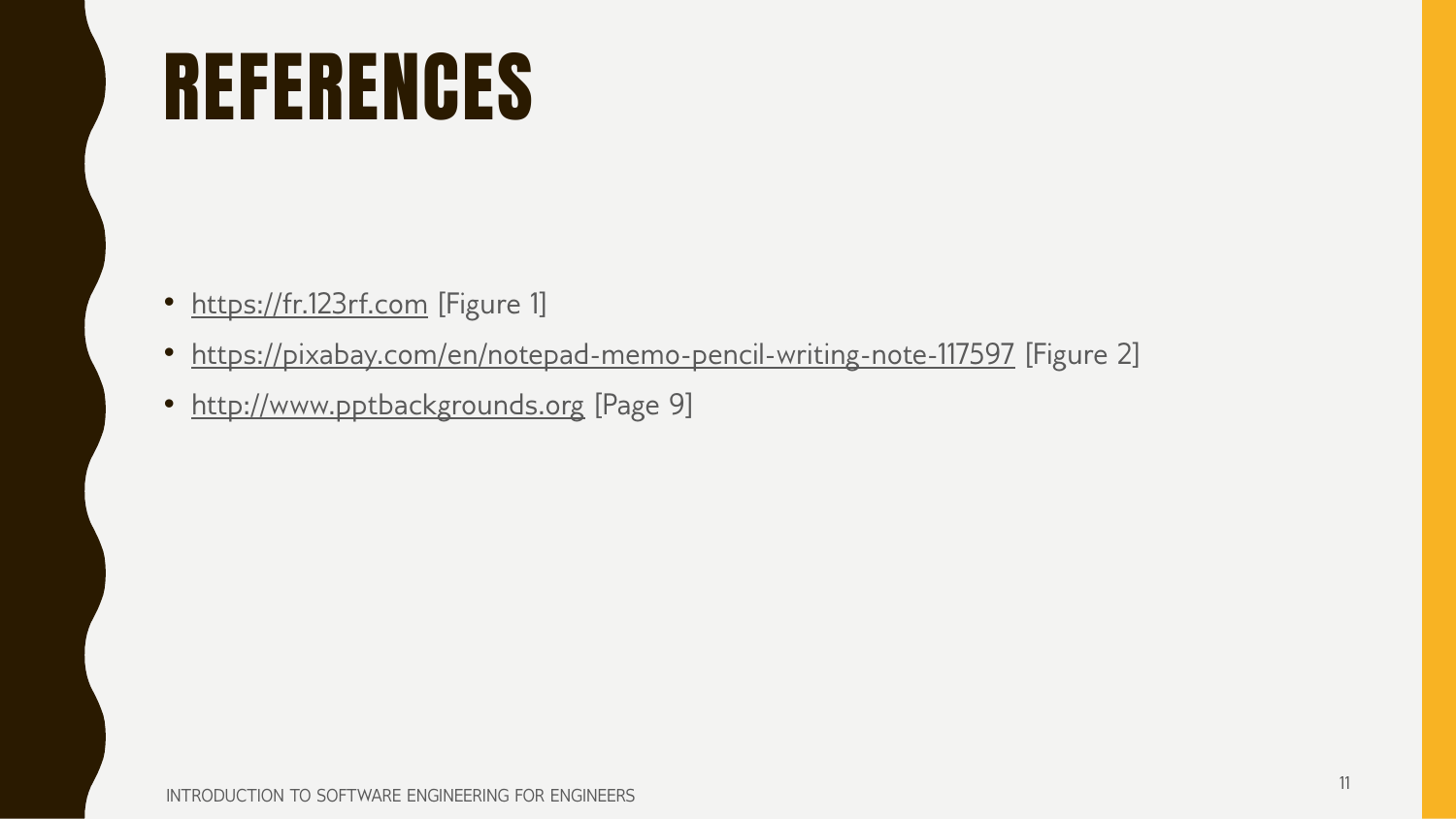

# REFerences
https://fr.123rf.com [Figure 1]
https://pixabay.com/en/notepad-memo-pencil-writing-note-117597 [Figure 2]
http://www.pptbackgrounds.org [Page 9]

11
INTRODUCTION TO SOFTWARE ENGINEERING FOR ENGINEERS